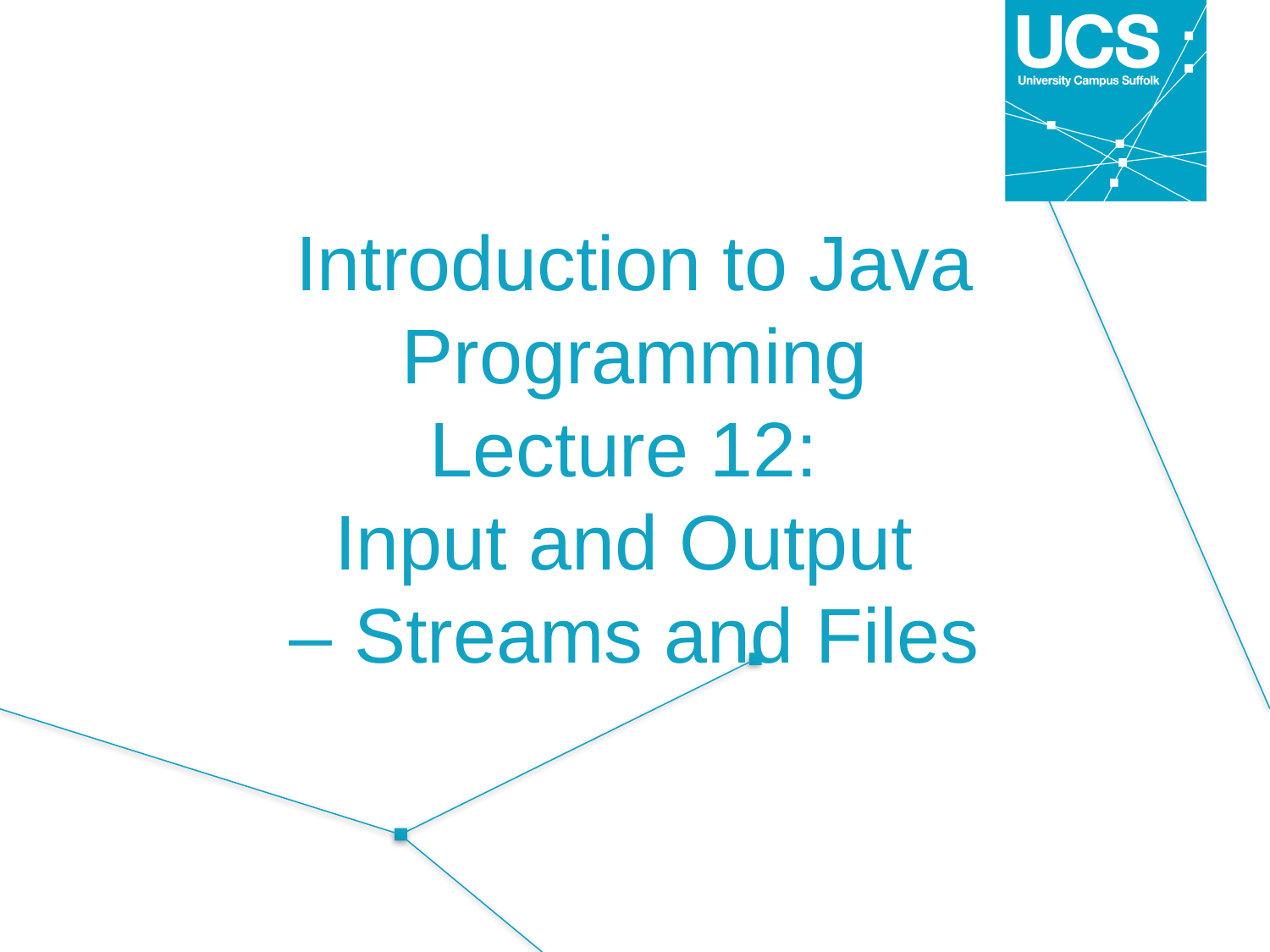

# Introduction to Java Programming Lecture 12: Input and Output – Streams and Files